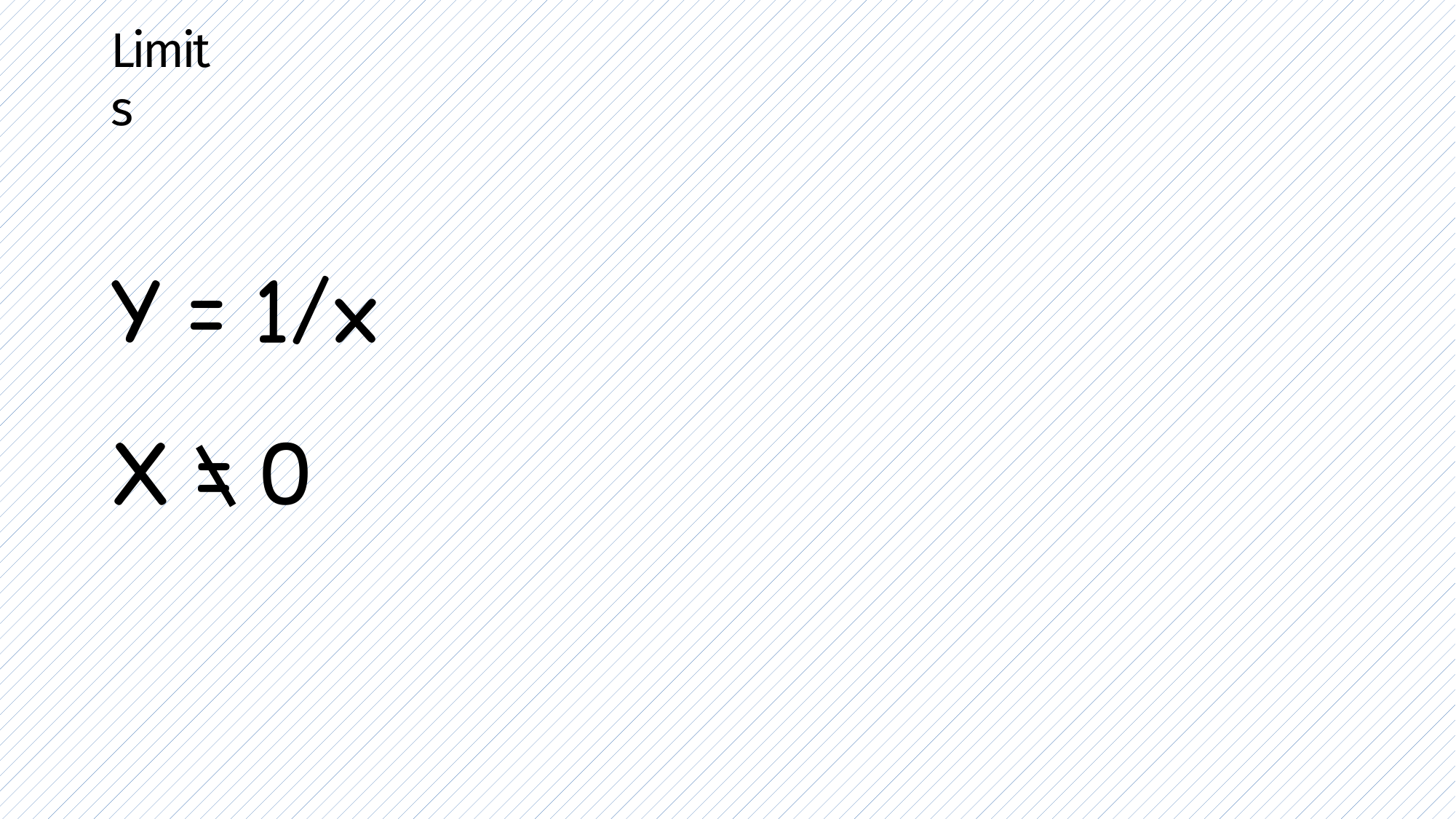

Limits
Y = 1/x
X = 0